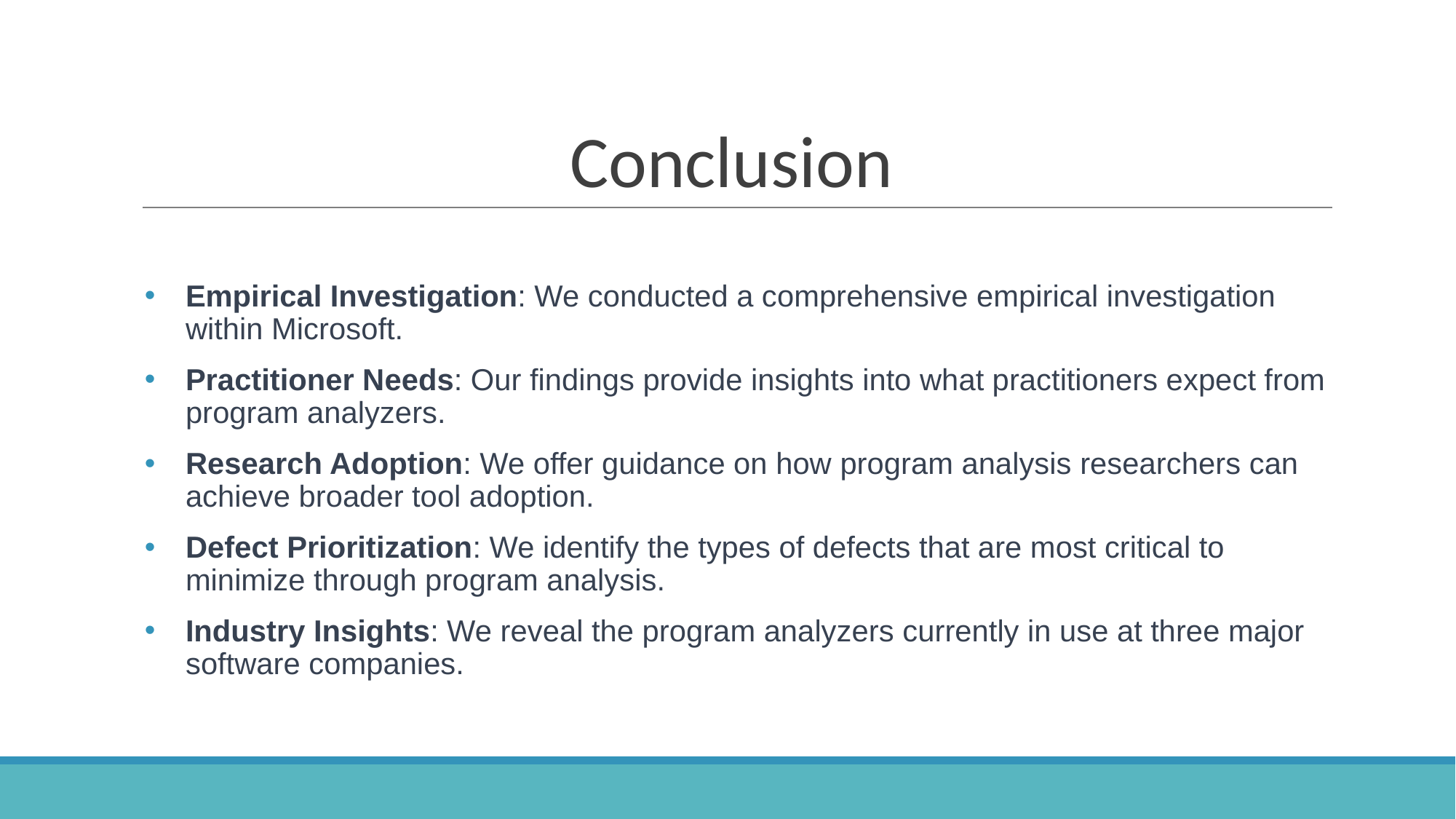

# Conclusion

Empirical Investigation: We conducted a comprehensive empirical investigation within Microsoft.
Practitioner Needs: Our findings provide insights into what practitioners expect from program analyzers.
Research Adoption: We offer guidance on how program analysis researchers can achieve broader tool adoption.
Defect Prioritization: We identify the types of defects that are most critical to minimize through program analysis.
Industry Insights: We reveal the program analyzers currently in use at three major software companies.